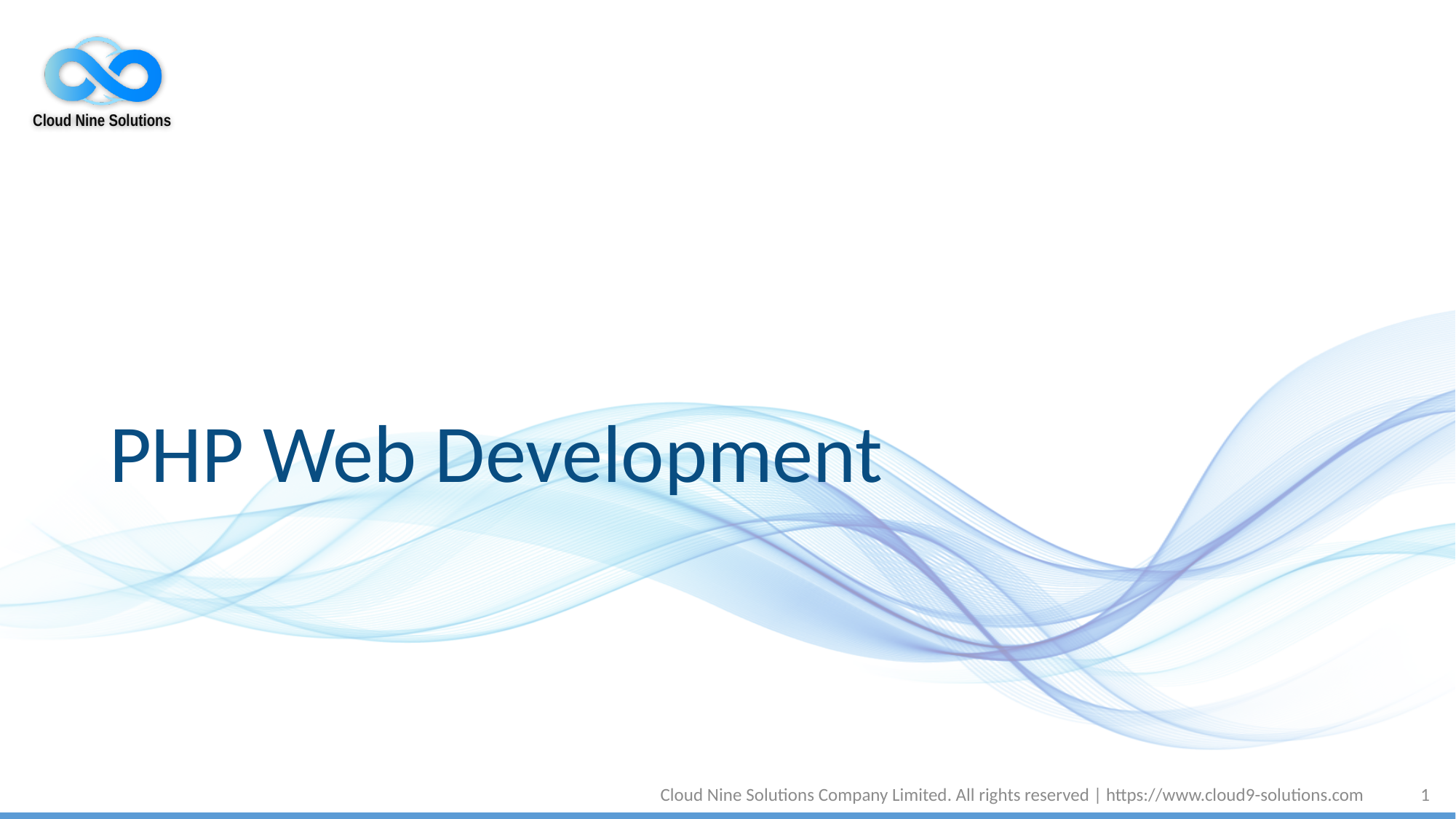

# PHP Web Development

Cloud Nine Solutions Company Limited. All rights reserved | https://www.cloud9-solutions.com
1